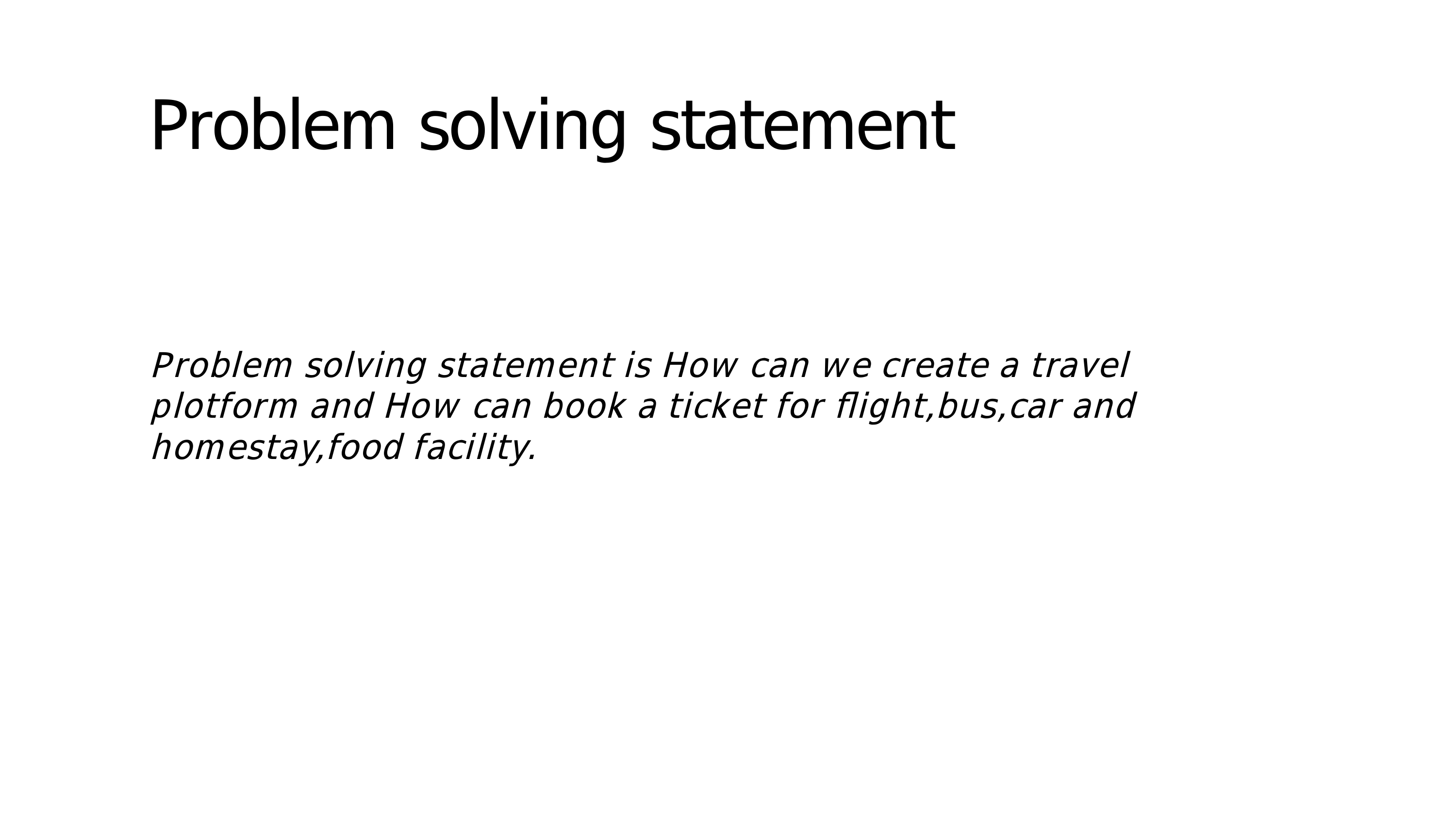

# Problem solving statement
Problem solving statement is How can we create a travel plotform and How can book a ticket for flight,bus,car and homestay,food facility.